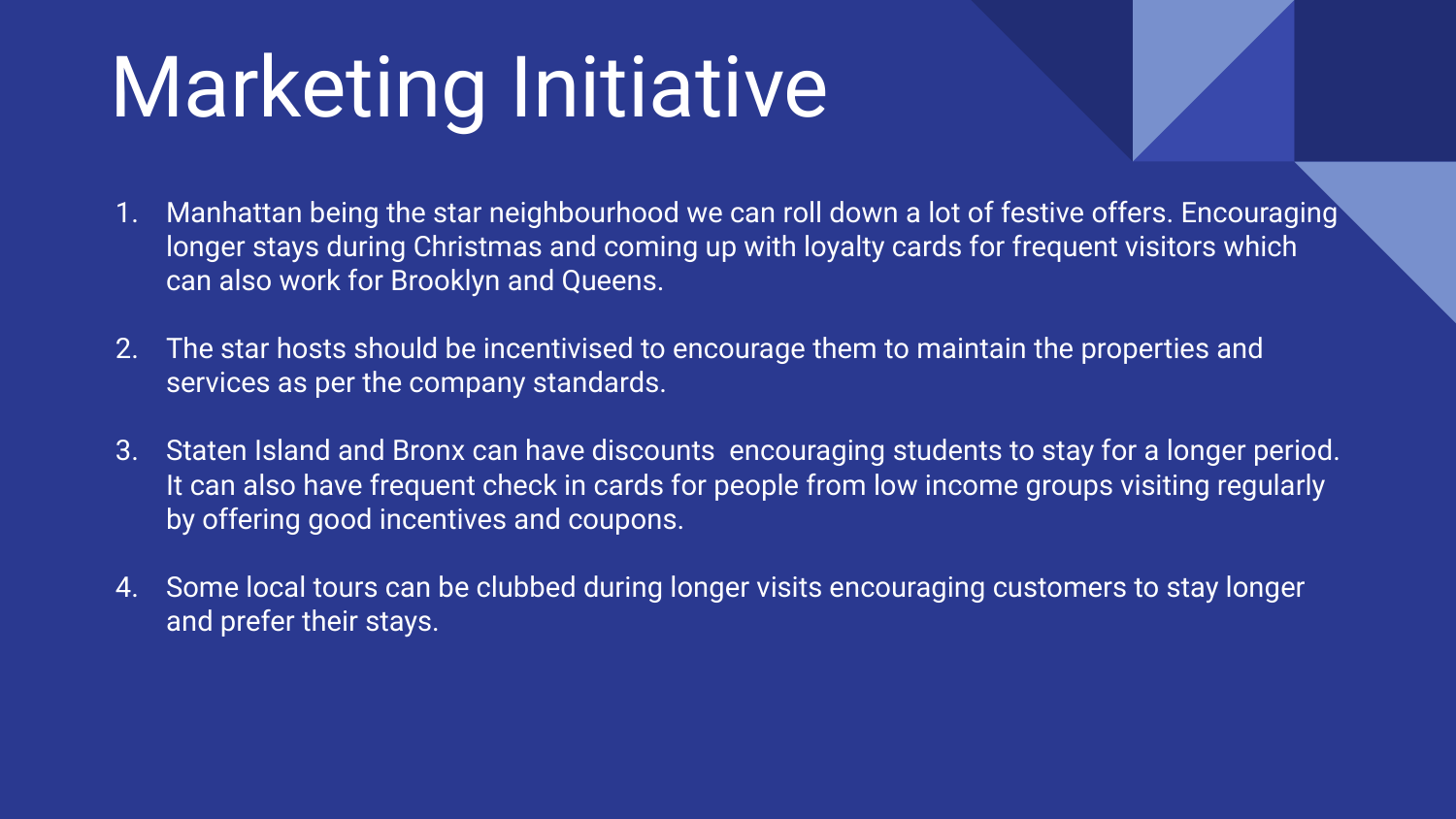

# Marketing Initiative
Manhattan being the star neighbourhood we can roll down a lot of festive offers. Encouraging longer stays during Christmas and coming up with loyalty cards for frequent visitors which can also work for Brooklyn and Queens.

The star hosts should be incentivised to encourage them to maintain the properties and services as per the company standards.

Staten Island and Bronx can have discounts  encouraging students to stay for a longer period. It can also have frequent check in cards for people from low income groups visiting regularly by offering good incentives and coupons.

Some local tours can be clubbed during longer visits encouraging customers to stay longer and prefer their stays.